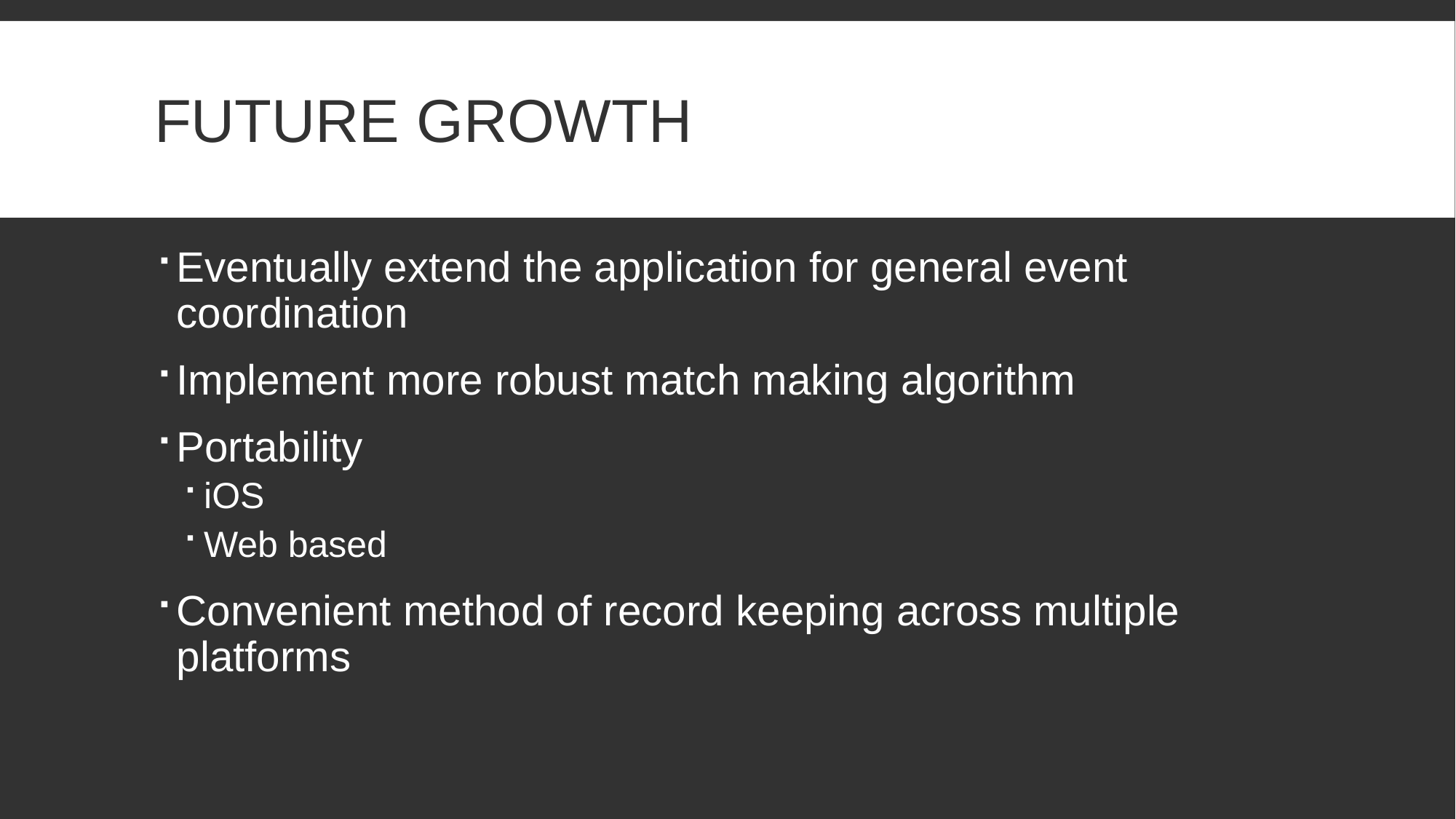

# Future growth
Eventually extend the application for general event coordination
Implement more robust match making algorithm
Portability
iOS
Web based
Convenient method of record keeping across multiple platforms